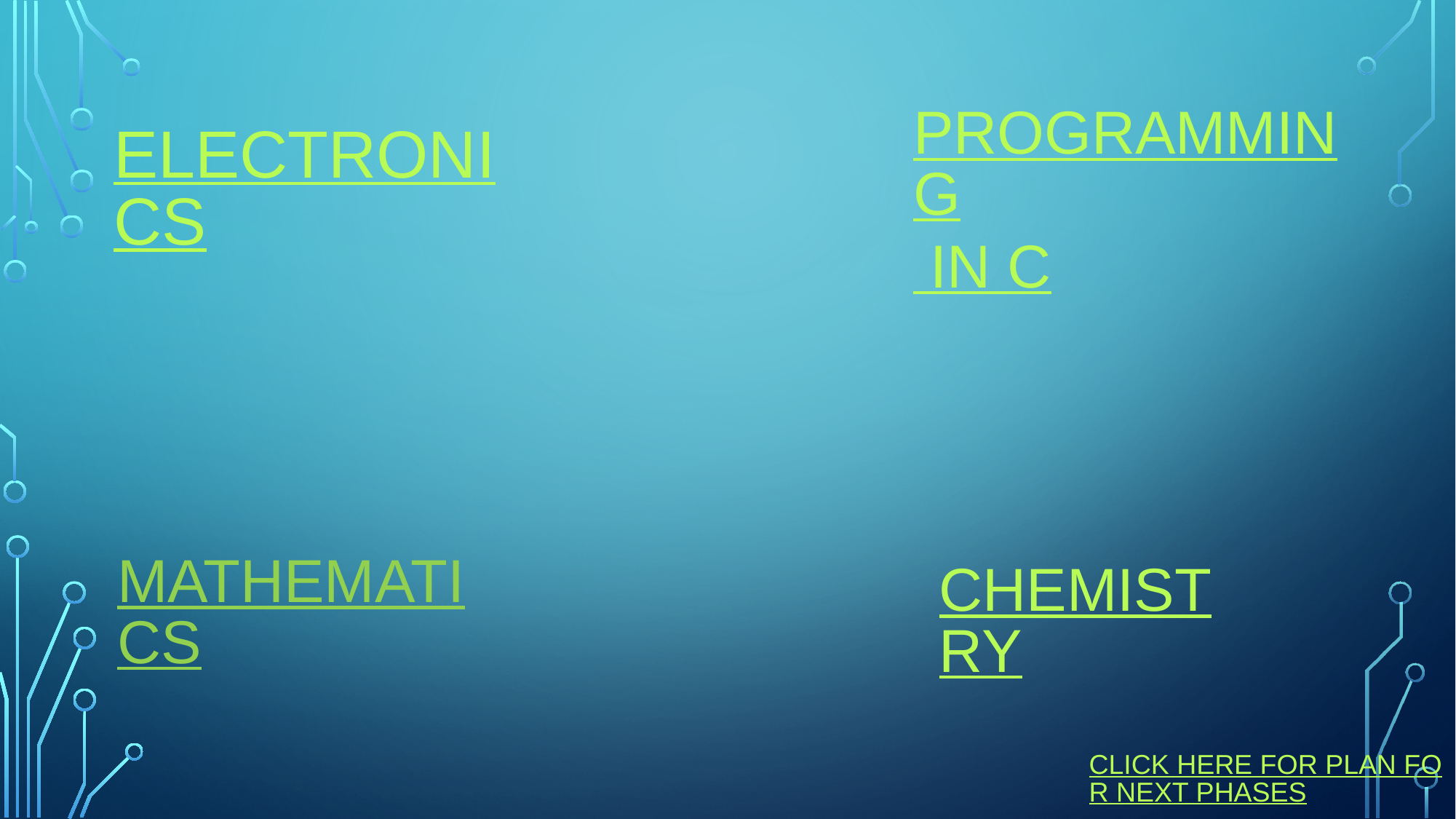

PROGRAMMING IN C
ELECTRONICS

MATHEMATICS
CHEMISTRY
CLICK HERE FOR PLAN FOR NEXT PHASES